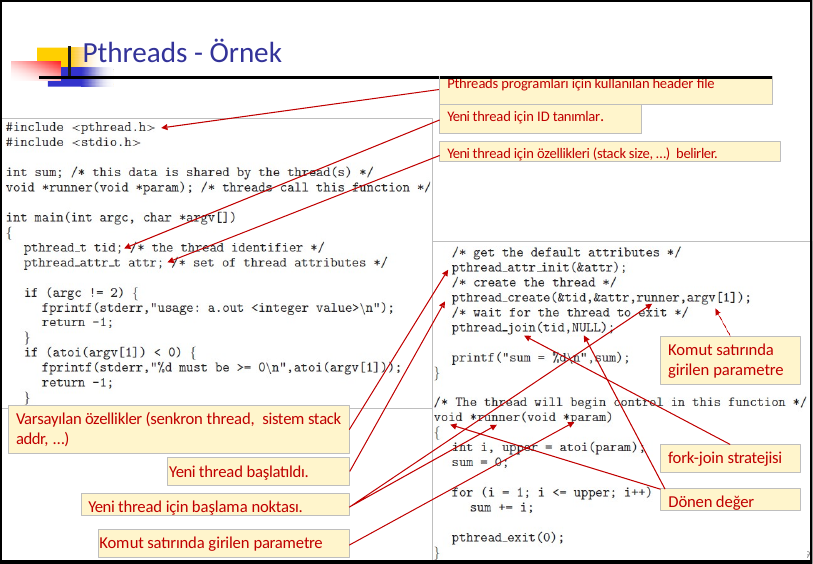

|  | Pthreads - Örnek |  |  |
| --- | --- | --- | --- |
|  |  | Pthreads programları için kullanılan header file |  |
|  |  | Yeni thread için ID tanımlar. |  |

Yeni thread için özellikleri (stack size, …) belirler.

Komut satırında
girilen parametre
Varsayılan özellikler (senkron thread,  sistem stack addr, …)

fork-join stratejisi
Yeni thread başlatıldı.
Dönen değer
Yeni thread için başlama noktası.
Komut satırında girilen parametre
29